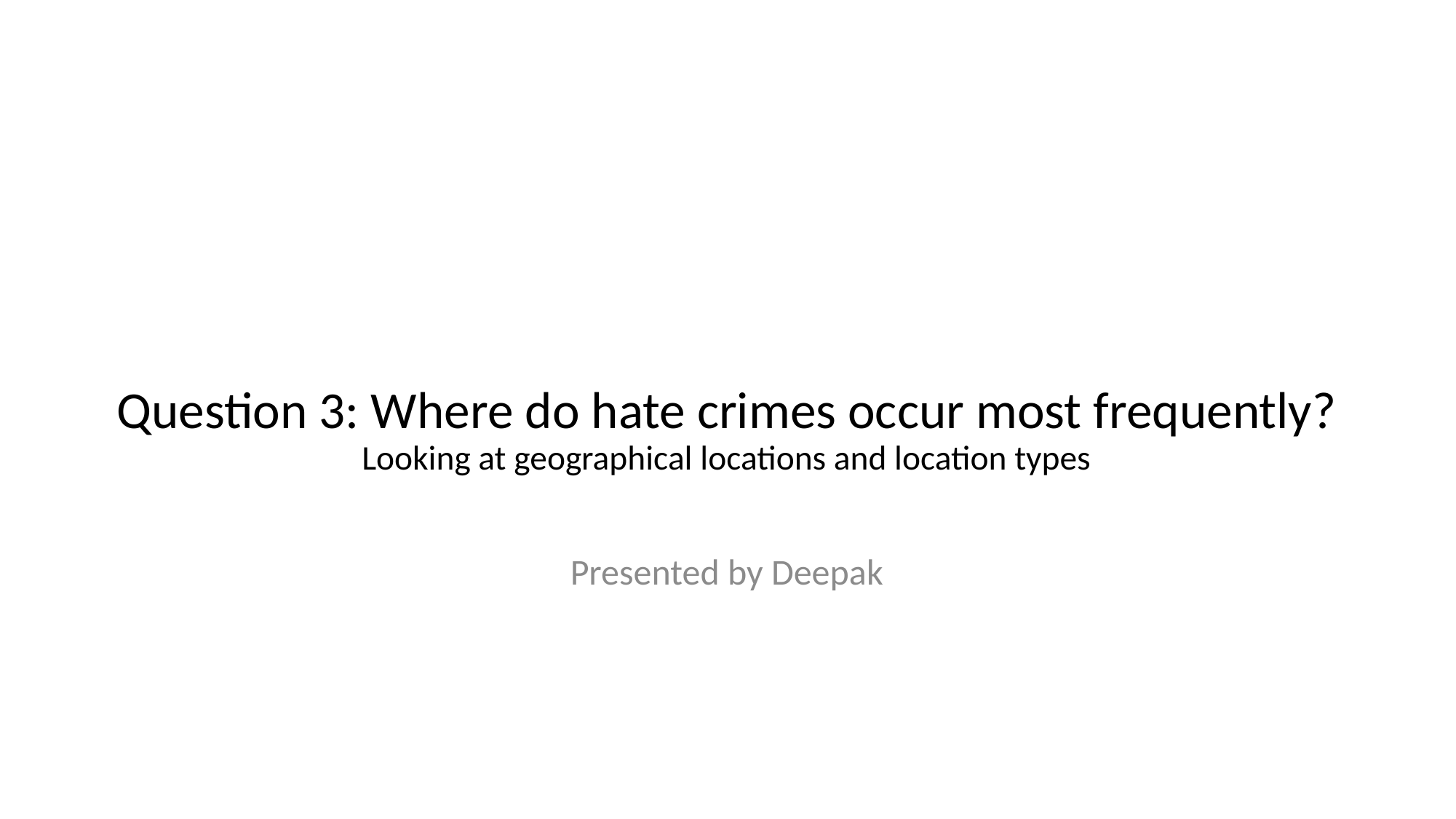

# Question 3: Where do hate crimes occur most frequently? Looking at geographical locations and location types
Presented by Deepak